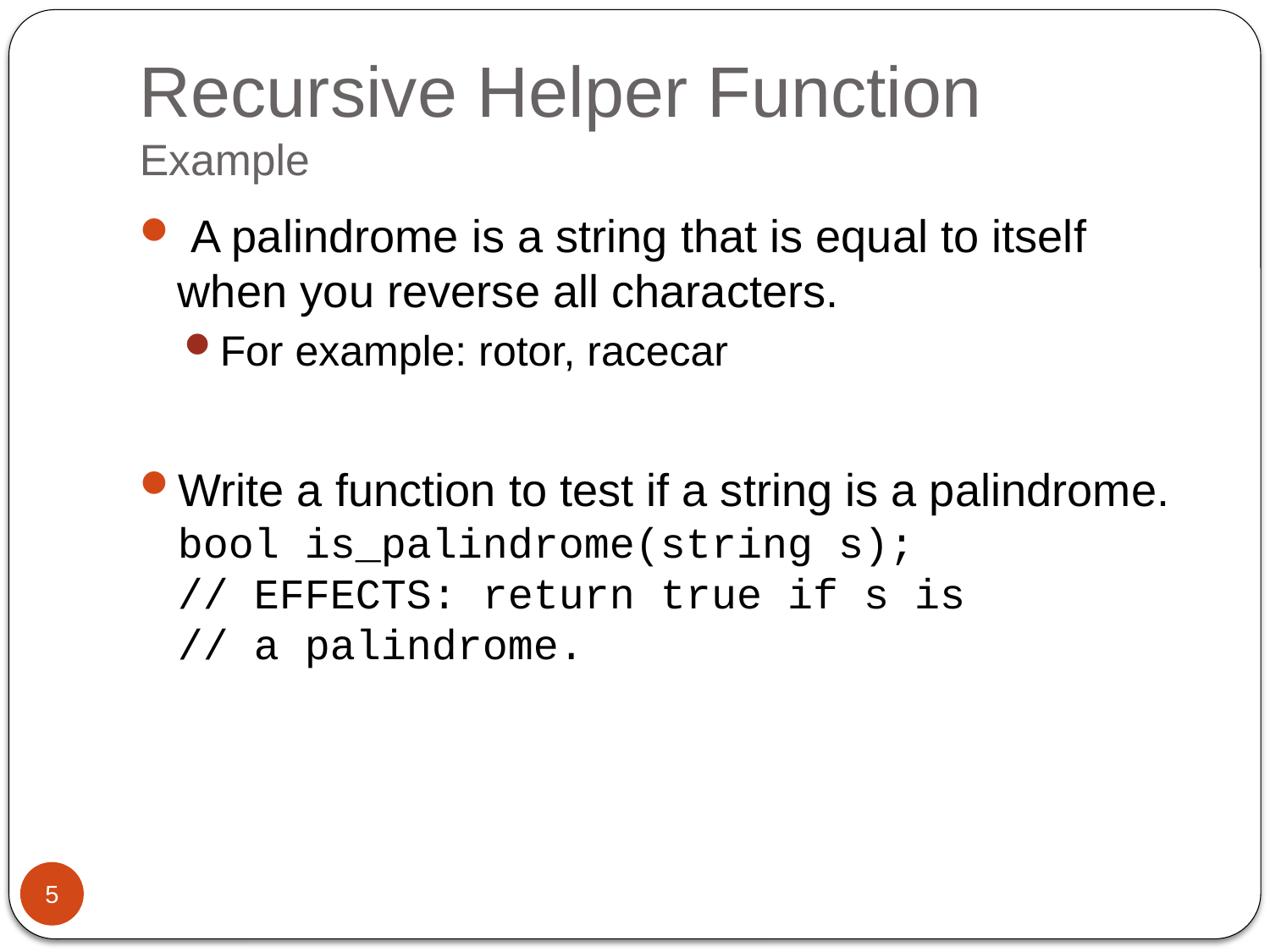

# Recursive Helper Function Example
 A palindrome is a string that is equal to itself when you reverse all characters.
For example: rotor, racecar

Write a function to test if a string is a palindrome.
bool is_palindrome(string s);
// EFFECTS: return true if s is
// a palindrome.
5